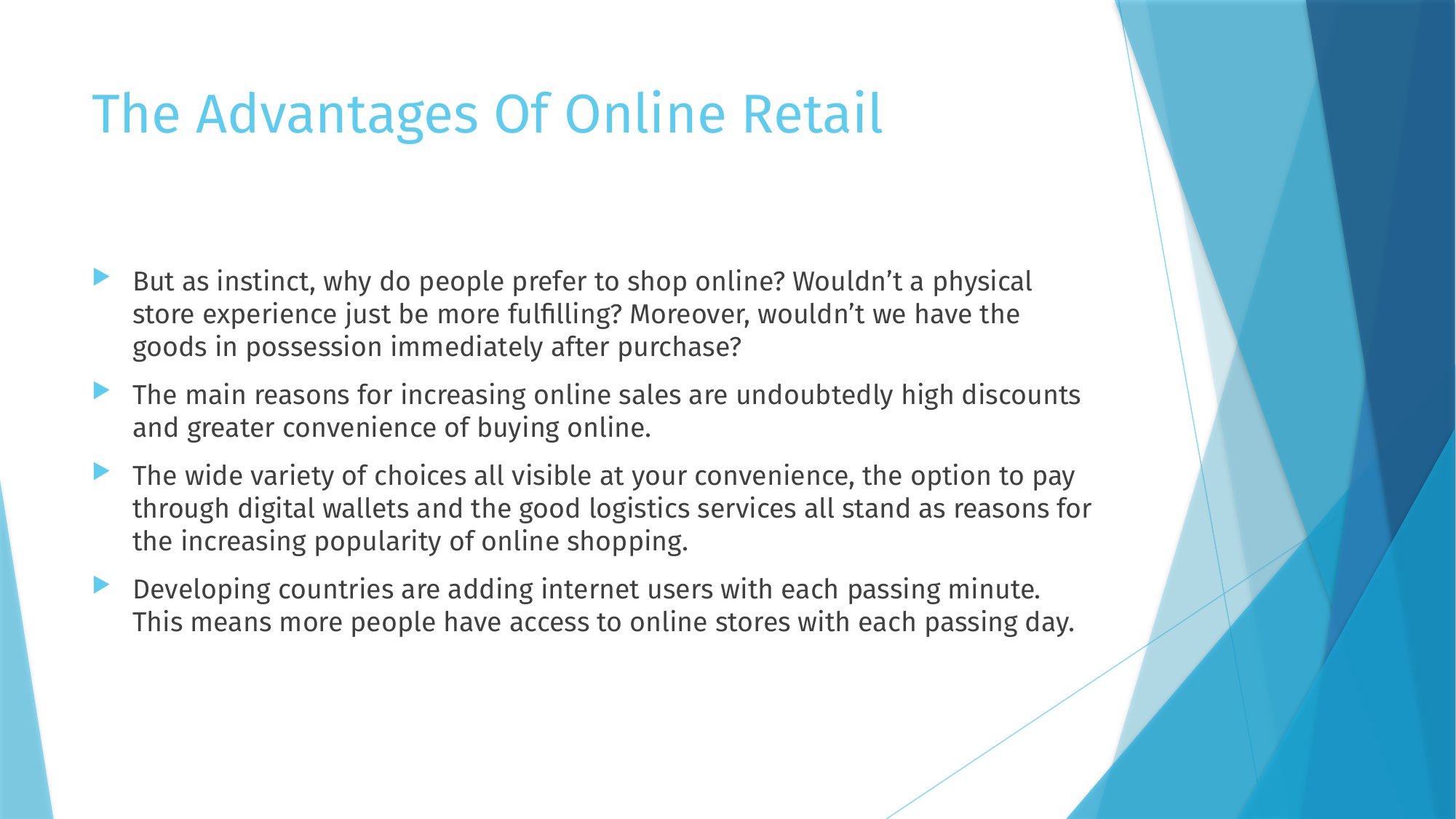

# The Advantages Of Online Retail
But as instinct, why do people prefer to shop online? Wouldn’t a physical store experience just be more fulfilling? Moreover, wouldn’t we have the goods in possession immediately after purchase?
The main reasons for increasing online sales are undoubtedly high discounts and greater convenience of buying online.
The wide variety of choices all visible at your convenience, the option to pay through digital wallets and the good logistics services all stand as reasons for the increasing popularity of online shopping.
Developing countries are adding internet users with each passing minute. This means more people have access to online stores with each passing day.